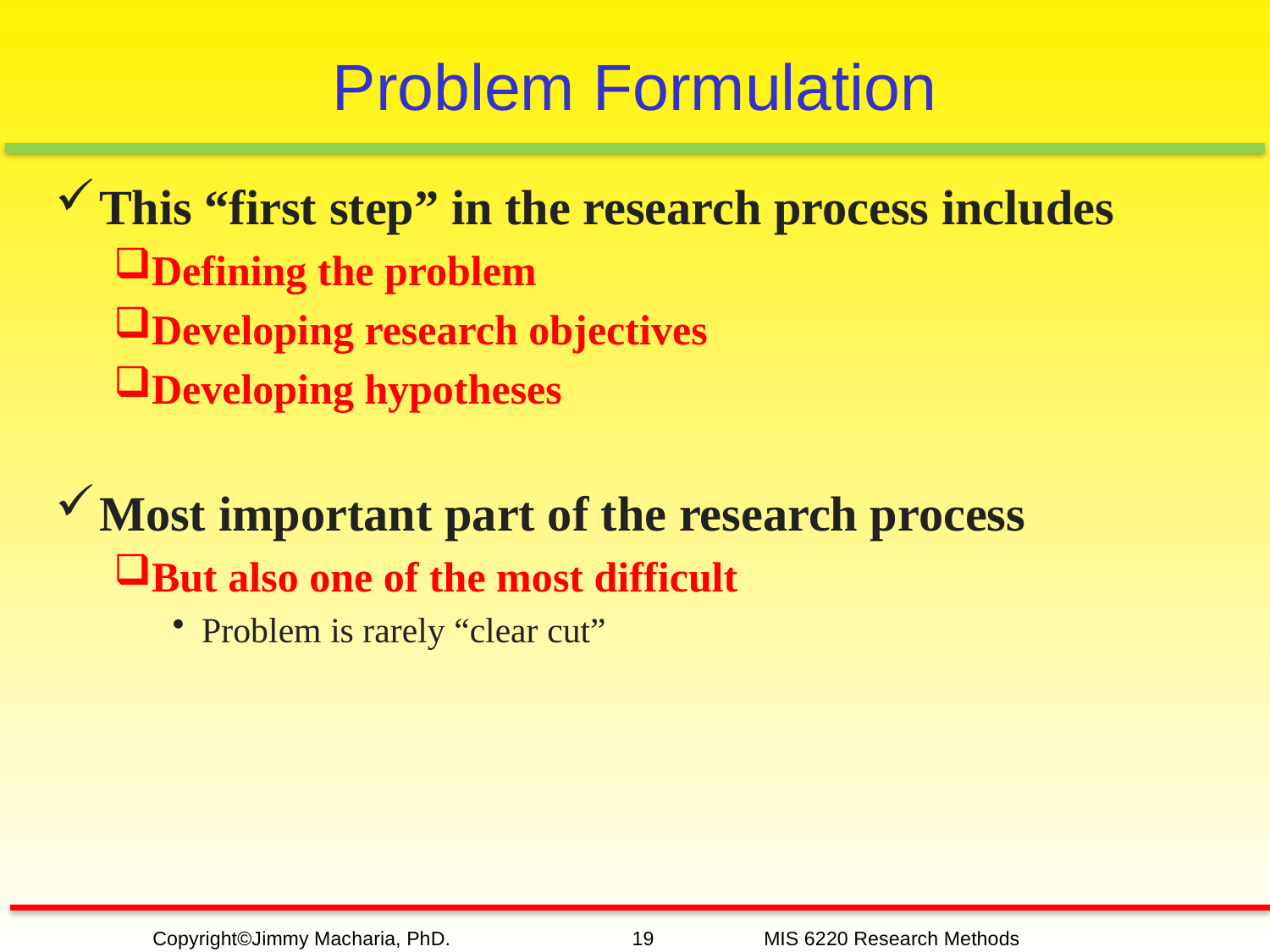

# Problem Formulation
This “first step” in the research process includes
Defining the problem
Developing research objectives
Developing hypotheses

Most important part of the research process
But also one of the most difficult
Problem is rarely “clear cut”